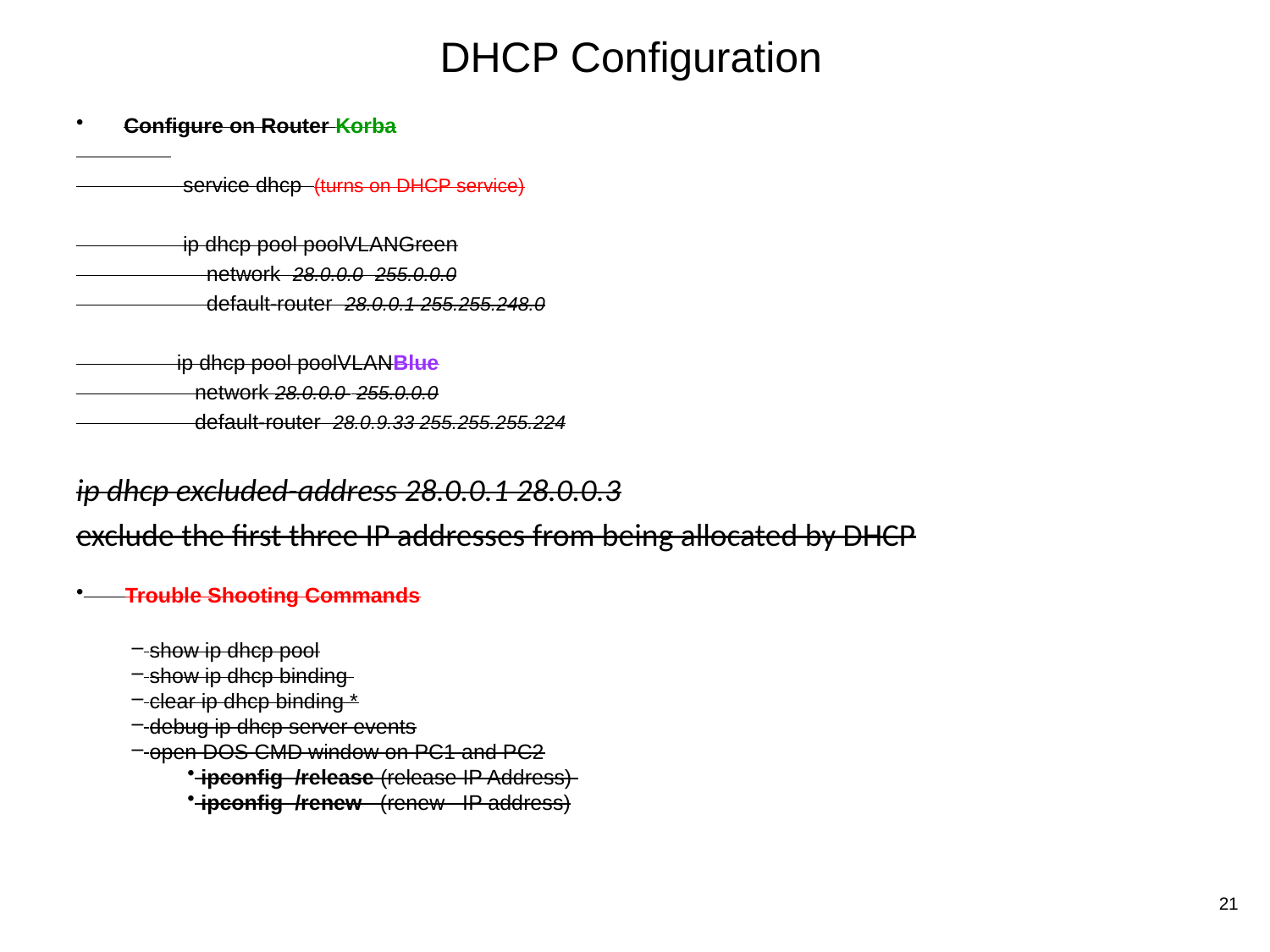

# DHCP Configuration
Configure on Router Korba

                  service dhcp  (turns on DHCP service)

                  ip dhcp pool poolVLANGreen
                      network  28.0.0.0  255.0.0.0
                      default-router  28.0.0.1 255.255.248.0

                 ip dhcp pool poolVLANBlue
                    network 28.0.0.0  255.0.0.0
                    default-router  28.0.9.33 255.255.255.224

ip dhcp excluded-address 28.0.0.1 28.0.0.3
exclude the first three IP addresses from being allocated by DHCP

       Trouble Shooting Commands

 show ip dhcp pool
 show ip dhcp binding
 clear ip dhcp binding *
 debug ip dhcp server events
 open DOS CMD window on PC1 and PC2
 ipconfig  /release (release IP Address)
 ipconfig  /renew   (renew   IP address)
21